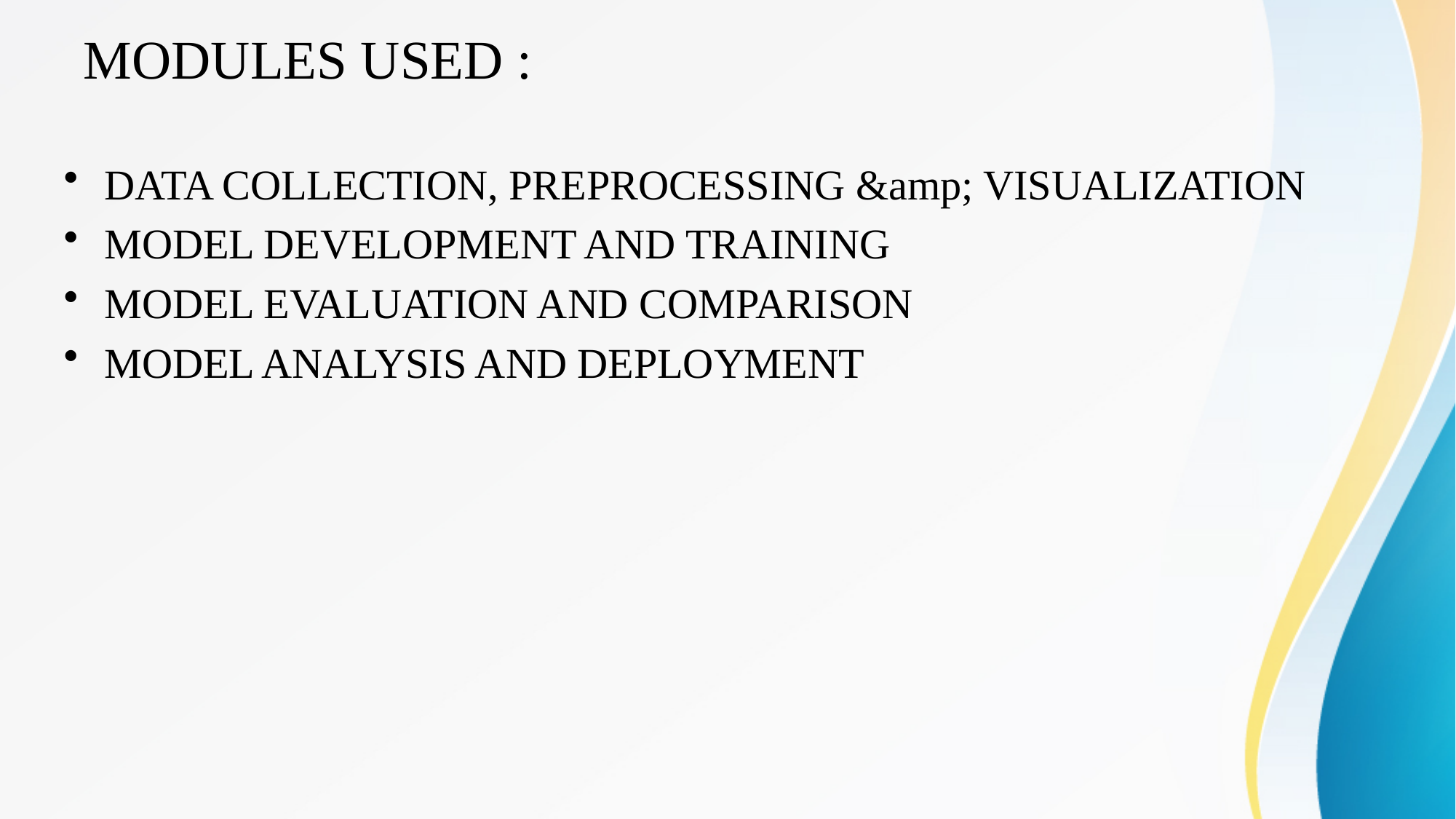

# MODULES USED :
DATA COLLECTION, PREPROCESSING &amp; VISUALIZATION
MODEL DEVELOPMENT AND TRAINING
MODEL EVALUATION AND COMPARISON
MODEL ANALYSIS AND DEPLOYMENT